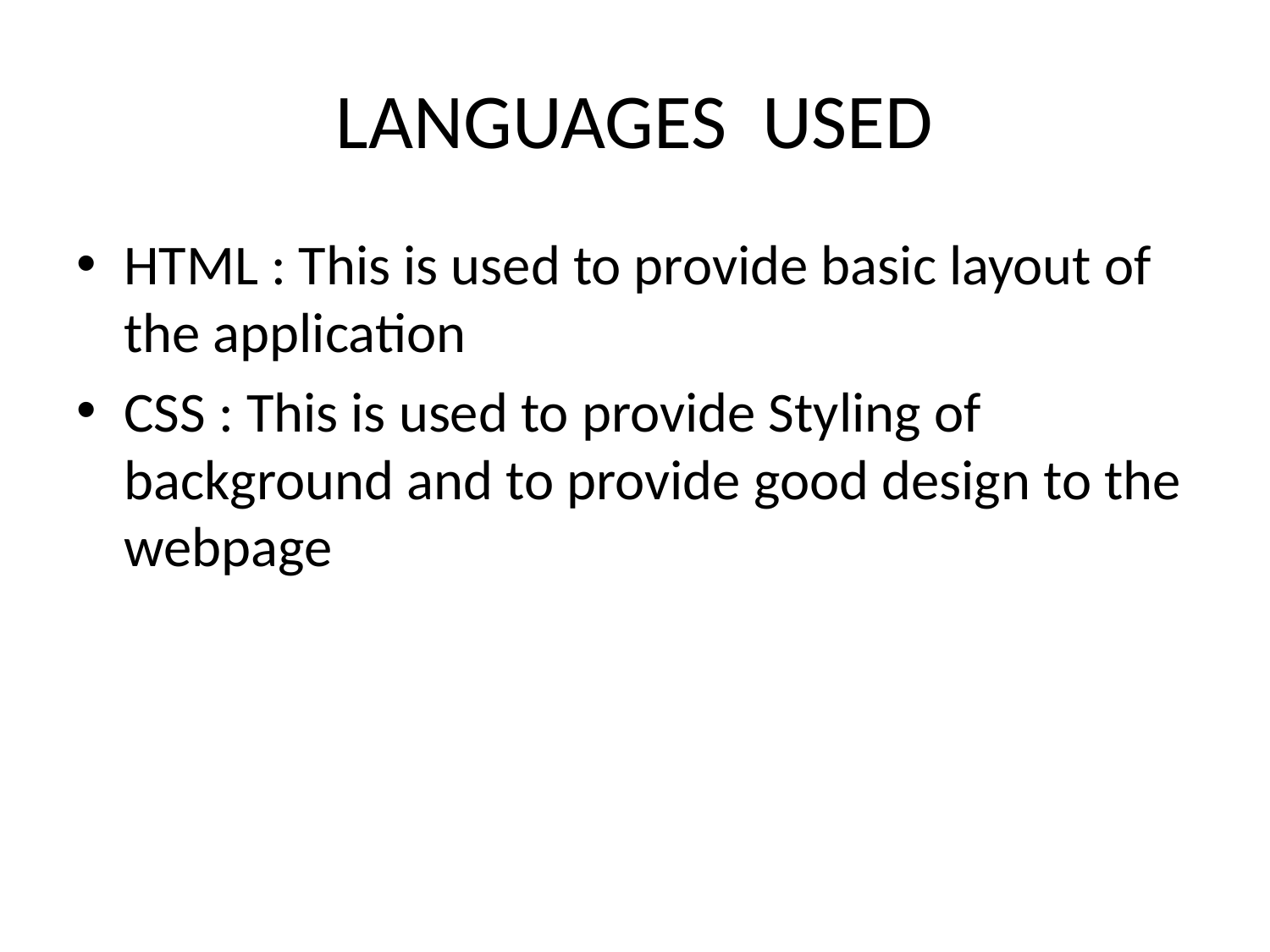

# LANGUAGES  USED
HTML : This is used to provide basic layout of the application
CSS : This is used to provide Styling of background and to provide good design to the webpage